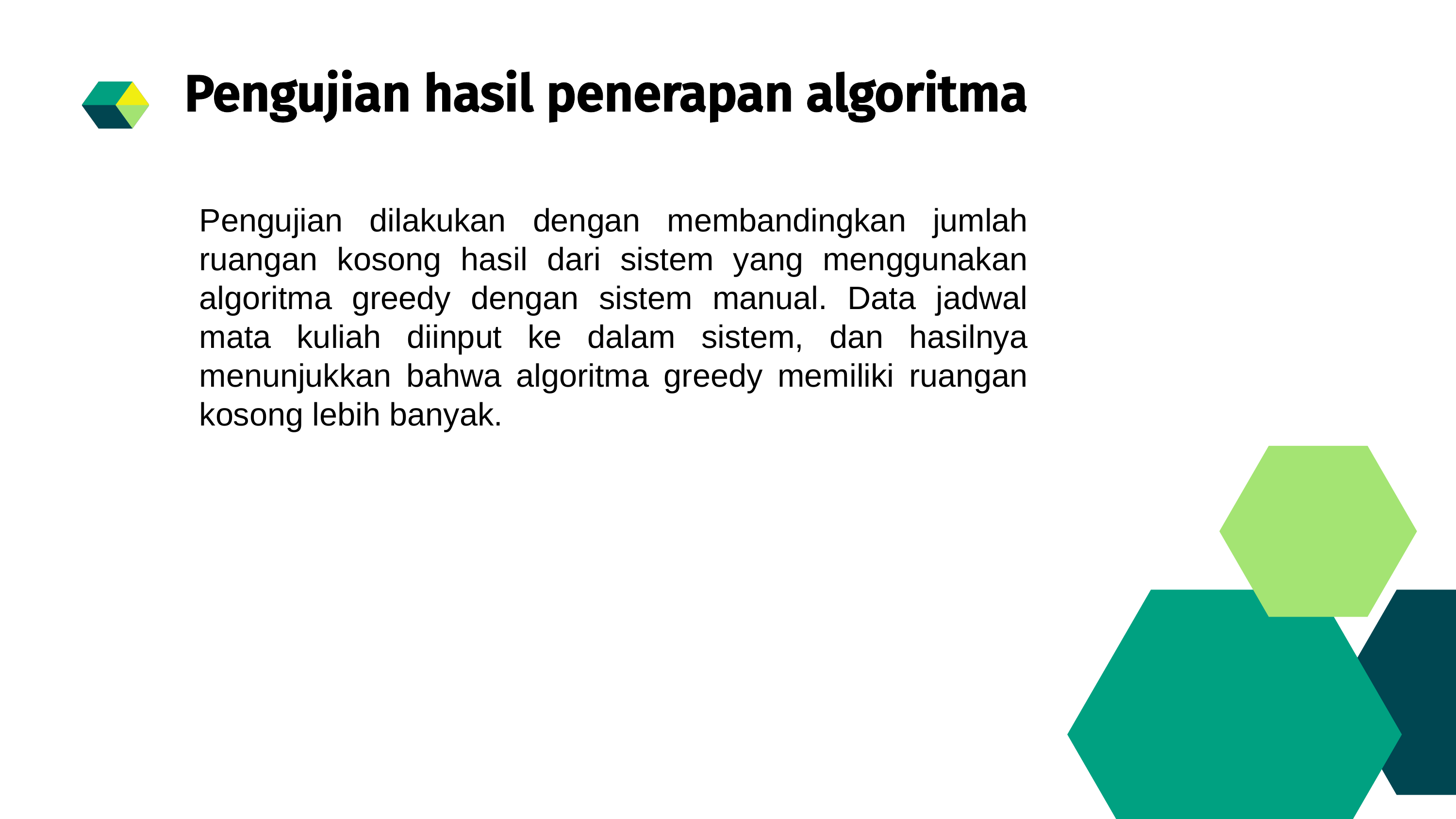

Pengujian hasil penerapan algoritma
Pengujian dilakukan dengan membandingkan jumlah ruangan kosong hasil dari sistem yang menggunakan algoritma greedy dengan sistem manual. Data jadwal mata kuliah diinput ke dalam sistem, dan hasilnya menunjukkan bahwa algoritma greedy memiliki ruangan kosong lebih banyak.

Ke Halaman Agenda